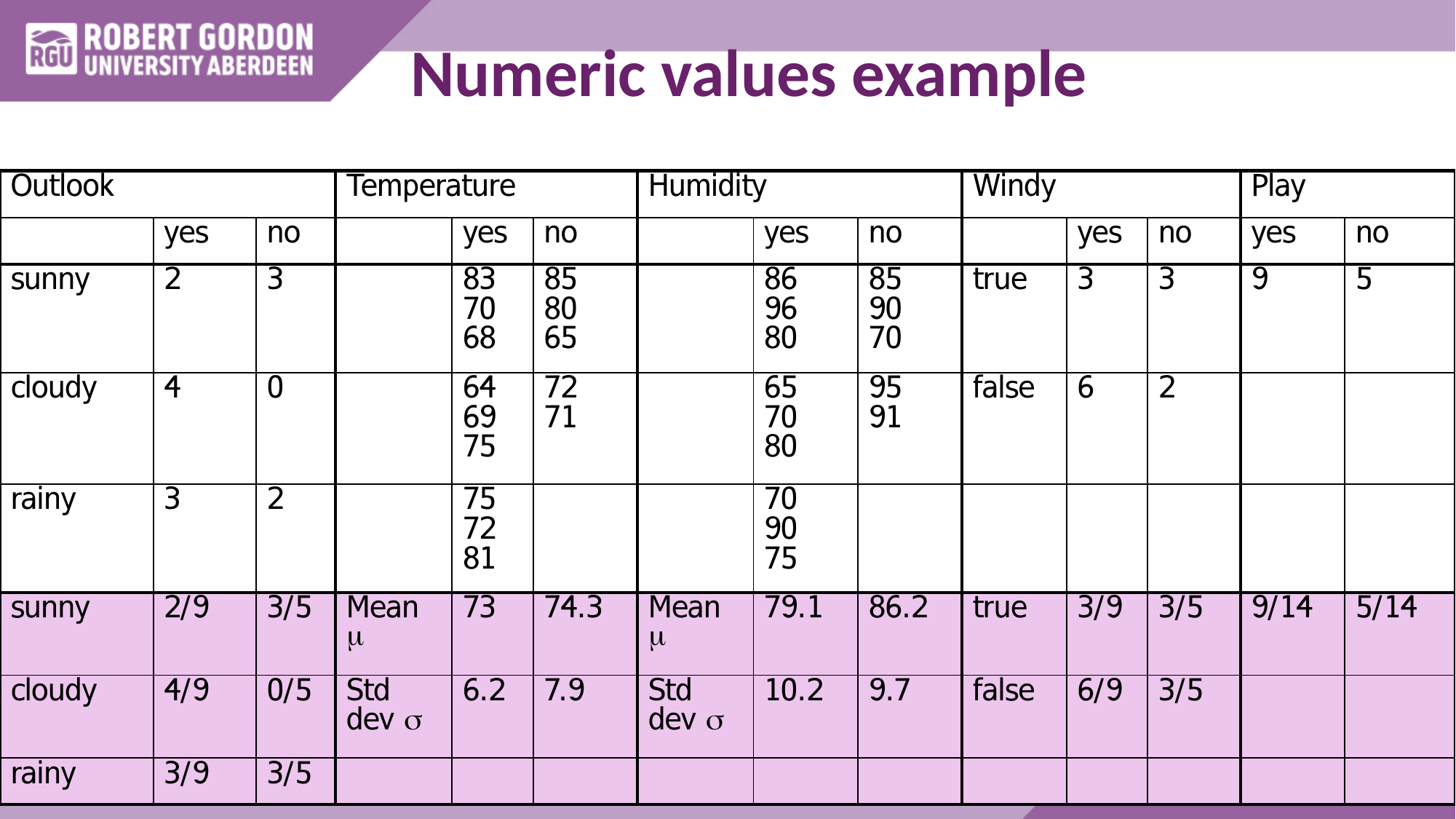

# Numeric values example
| Outlook |  |  | Temperature |  |  | Humidity |  |  | Windy |  |  | Play |  |
| --- | --- | --- | --- | --- | --- | --- | --- | --- | --- | --- | --- | --- | --- |
|  | yes | no |  | yes | no |  | yes | no |  | yes | no | yes | no |
| sunny | 2 | 3 |  | 83 70 68 | 85 80 65 |  | 86 96 80 | 85 90 70 | true | 3 | 3 | 9 | 5 |
| cloudy | 4 | 0 |  | 64 69 75 | 72 71 |  | 65 70 80 | 95 91 | false | 6 | 2 |  |  |
| rainy | 3 | 2 |  | 75 72 81 |  |  | 70 90 75 |  |  |  |  |  |  |
| sunny | 2/9 | 3/5 | Mean μ | 73 | 74.3 | Mean μ | 79.1 | 86.2 | true | 3/9 | 3/5 | 9/14 | 5/14 |
| cloudy | 4/9 | 0/5 | Std dev σ | 6.2 | 7.9 | Std dev σ | 10.2 | 9.7 | false | 6/9 | 3/5 |  |  |
| rainy | 3/9 | 3/5 |  |  |  |  |  |  |  |  |  |  |  |